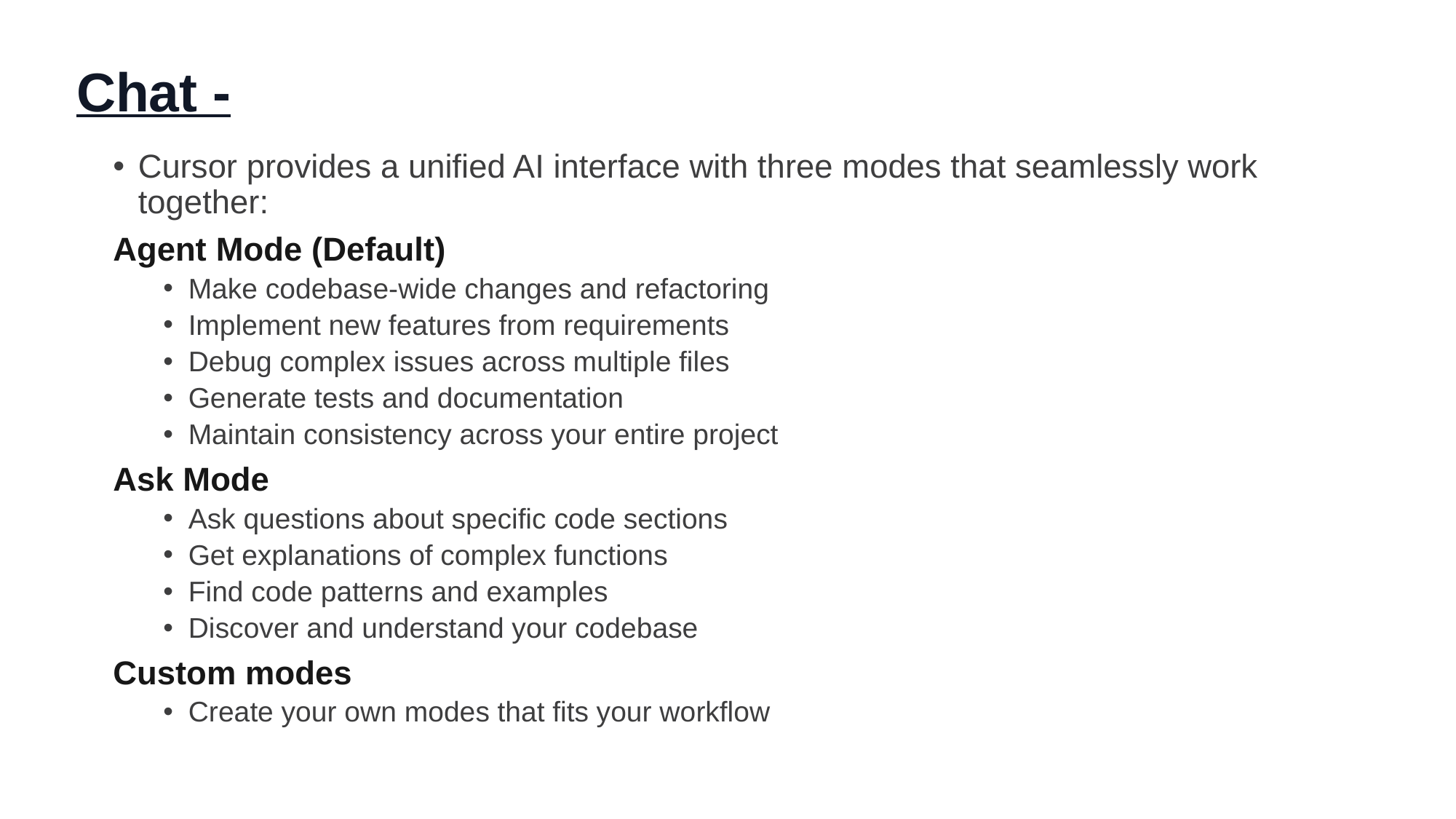

# Chat -
Cursor provides a unified AI interface with three modes that seamlessly work together:
Agent Mode (Default)
Make codebase-wide changes and refactoring
Implement new features from requirements
Debug complex issues across multiple files
Generate tests and documentation
Maintain consistency across your entire project
Ask Mode
Ask questions about specific code sections
Get explanations of complex functions
Find code patterns and examples
Discover and understand your codebase
Custom modes
Create your own modes that fits your workflow